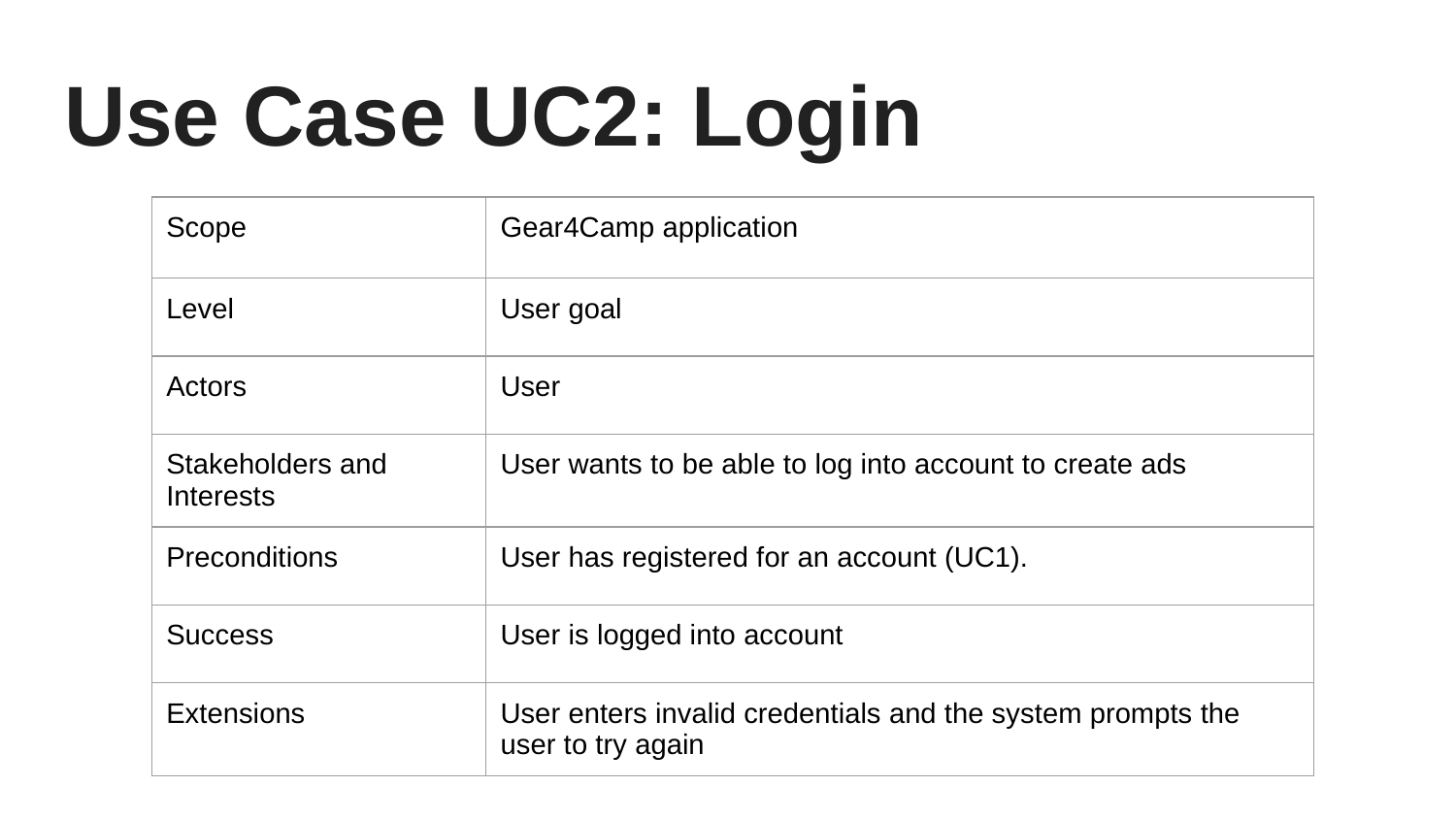

# Use Case UC2: Login

| Scope | Gear4Camp application |
| --- | --- |
| Level | User goal |
| Actors | User |
| Stakeholders and Interests | User wants to be able to log into account to create ads |
| Preconditions | User has registered for an account (UC1). |
| Success | User is logged into account |
| Extensions | User enters invalid credentials and the system prompts the user to try again |